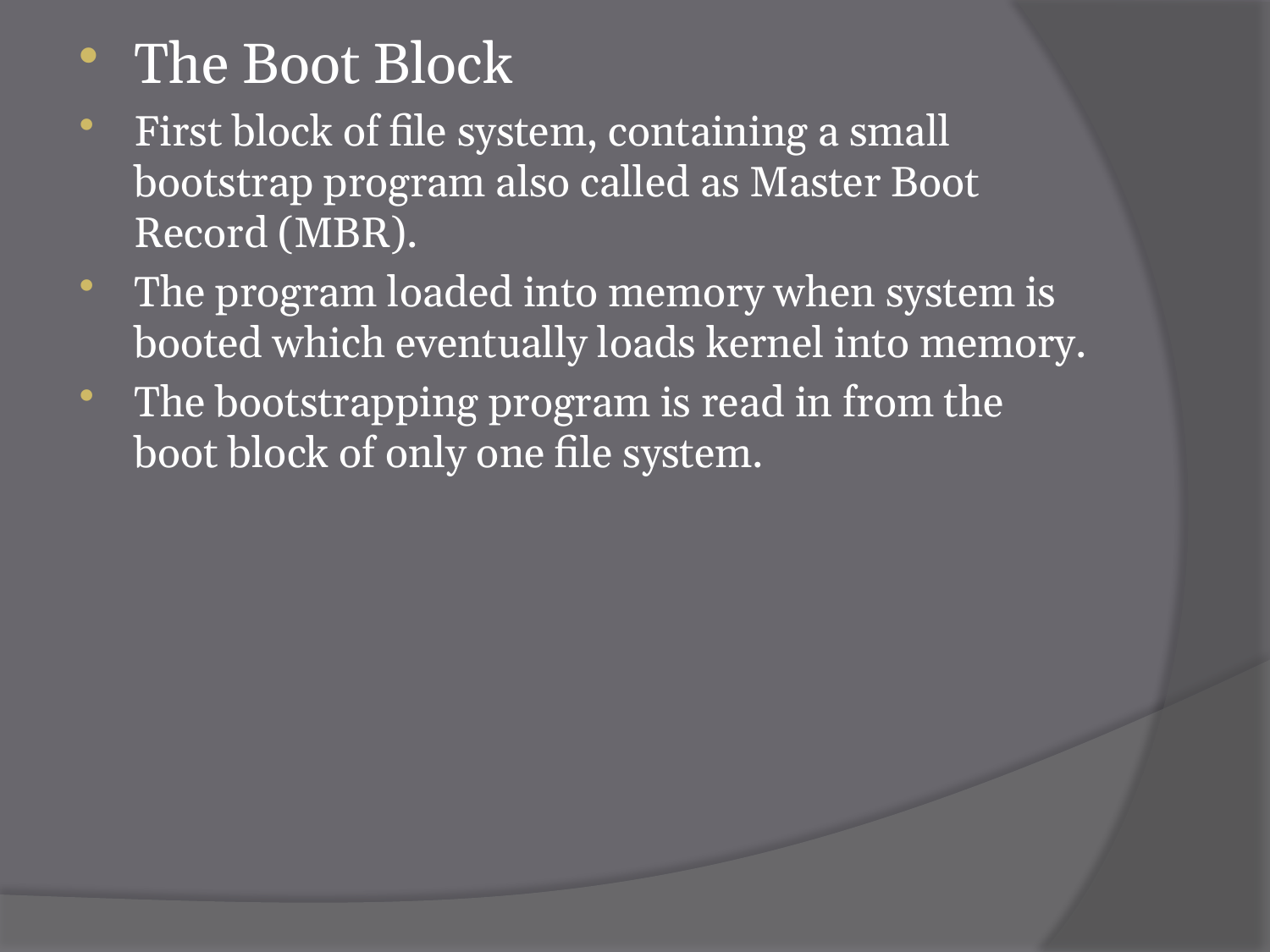

The Boot Block
First block of file system, containing a small bootstrap program also called as Master Boot Record (MBR).
The program loaded into memory when system is booted which eventually loads kernel into memory.
The bootstrapping program is read in from the boot block of only one file system.